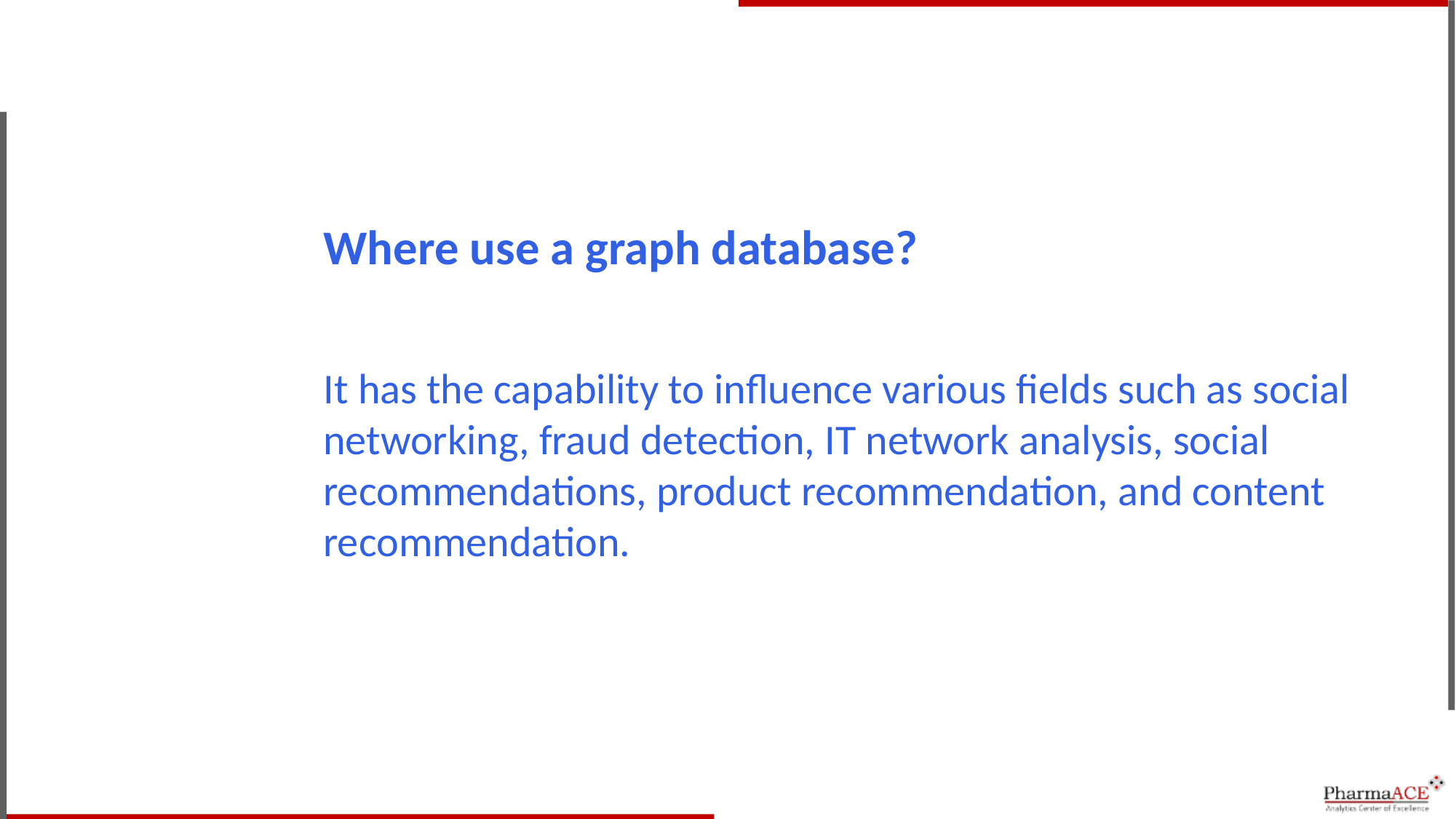

Where use a graph database?

It has the capability to influence various fields such as social networking, fraud detection, IT network analysis, social recommendations, product recommendation, and content recommendation.